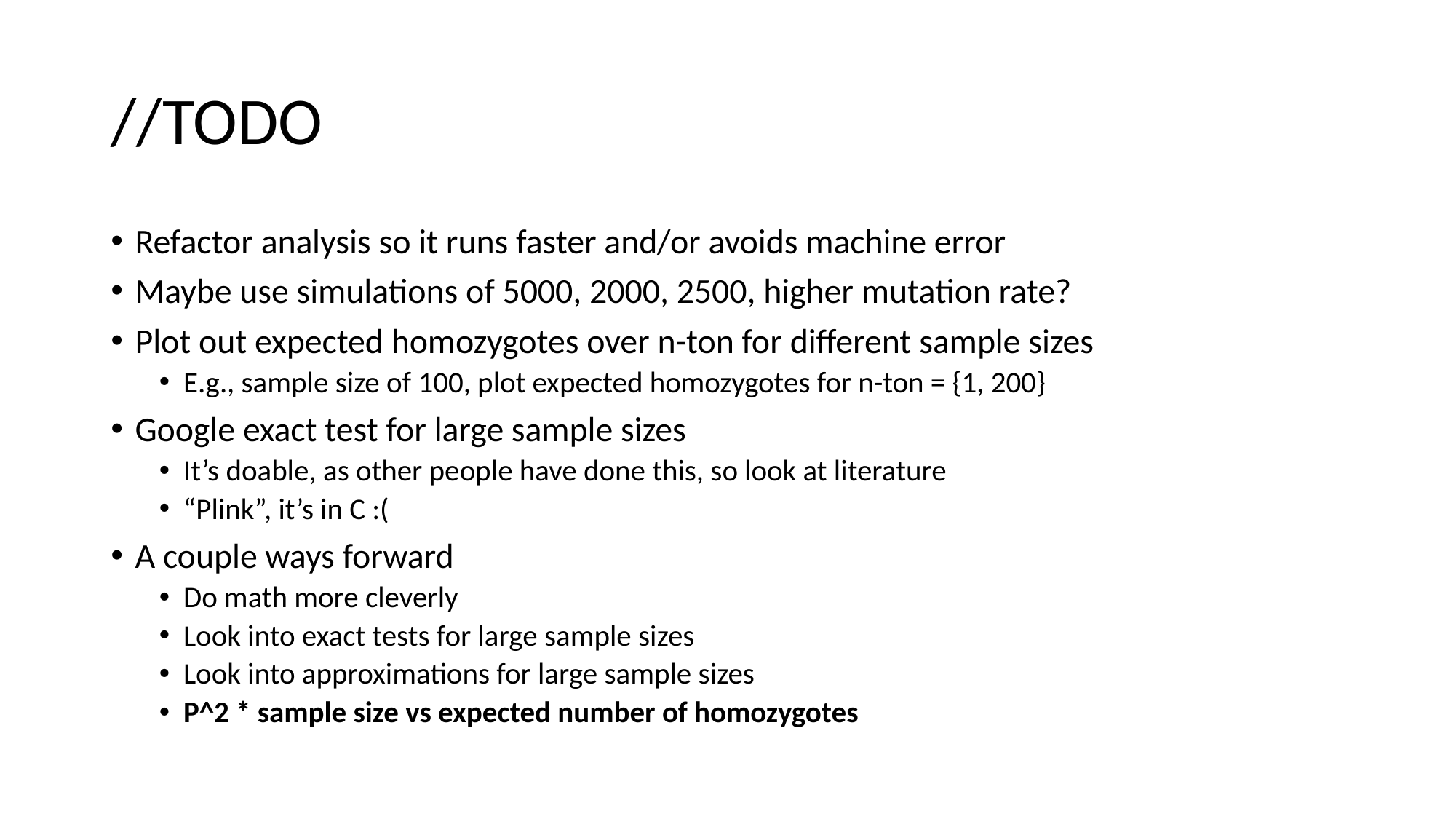

# //TODO
Refactor analysis so it runs faster and/or avoids machine error
Maybe use simulations of 5000, 2000, 2500, higher mutation rate?
Plot out expected homozygotes over n-ton for different sample sizes
E.g., sample size of 100, plot expected homozygotes for n-ton = {1, 200}
Google exact test for large sample sizes
It’s doable, as other people have done this, so look at literature
“Plink”, it’s in C :(
A couple ways forward
Do math more cleverly
Look into exact tests for large sample sizes
Look into approximations for large sample sizes
P^2 * sample size vs expected number of homozygotes